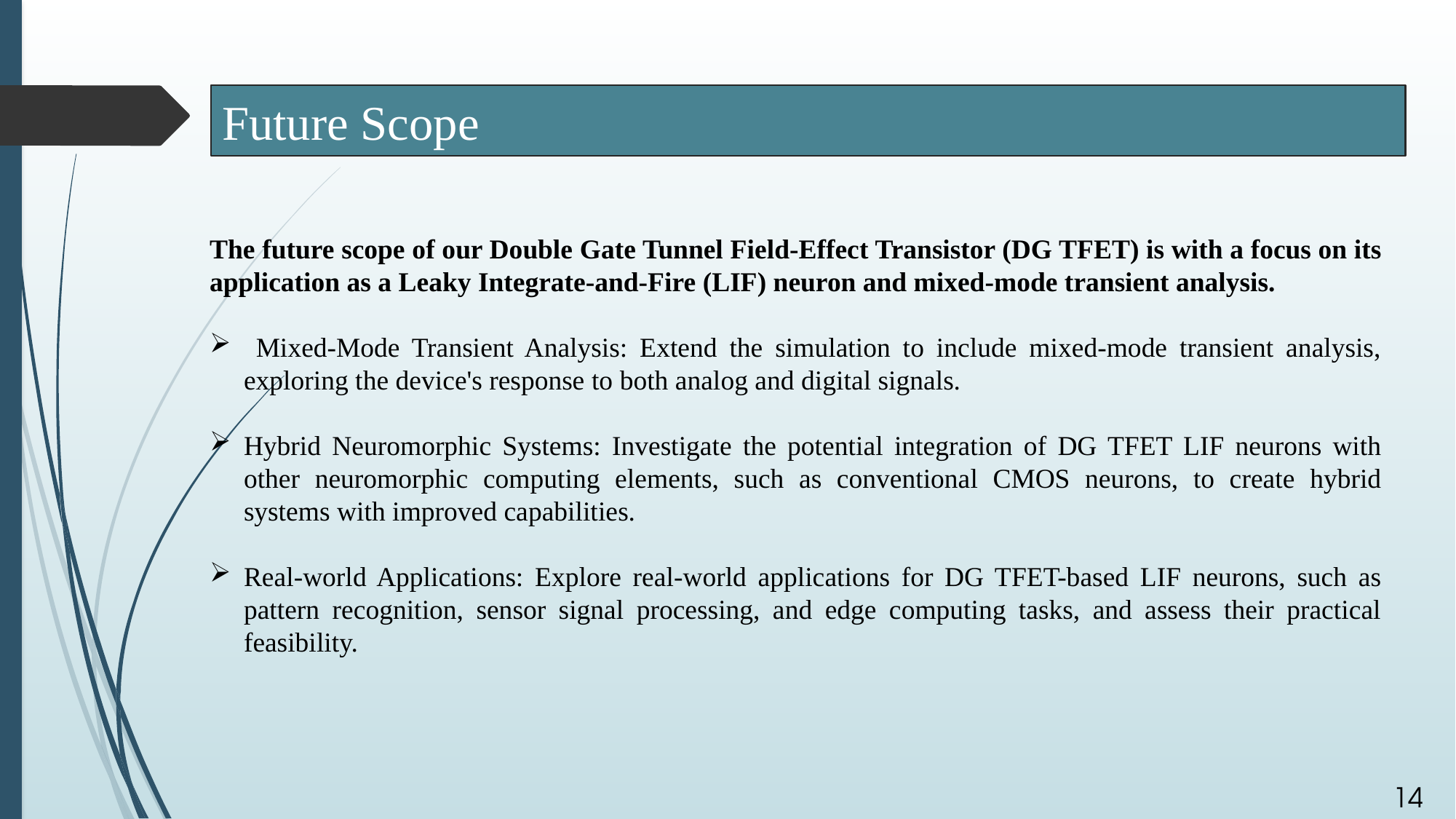

Future Scope
The future scope of our Double Gate Tunnel Field-Effect Transistor (DG TFET) is with a focus on its application as a Leaky Integrate-and-Fire (LIF) neuron and mixed-mode transient analysis.

 Mixed-Mode Transient Analysis: Extend the simulation to include mixed-mode transient analysis, exploring the device's response to both analog and digital signals.

Hybrid Neuromorphic Systems: Investigate the potential integration of DG TFET LIF neurons with other neuromorphic computing elements, such as conventional CMOS neurons, to create hybrid systems with improved capabilities.

Real-world Applications: Explore real-world applications for DG TFET-based LIF neurons, such as pattern recognition, sensor signal processing, and edge computing tasks, and assess their practical feasibility.
14